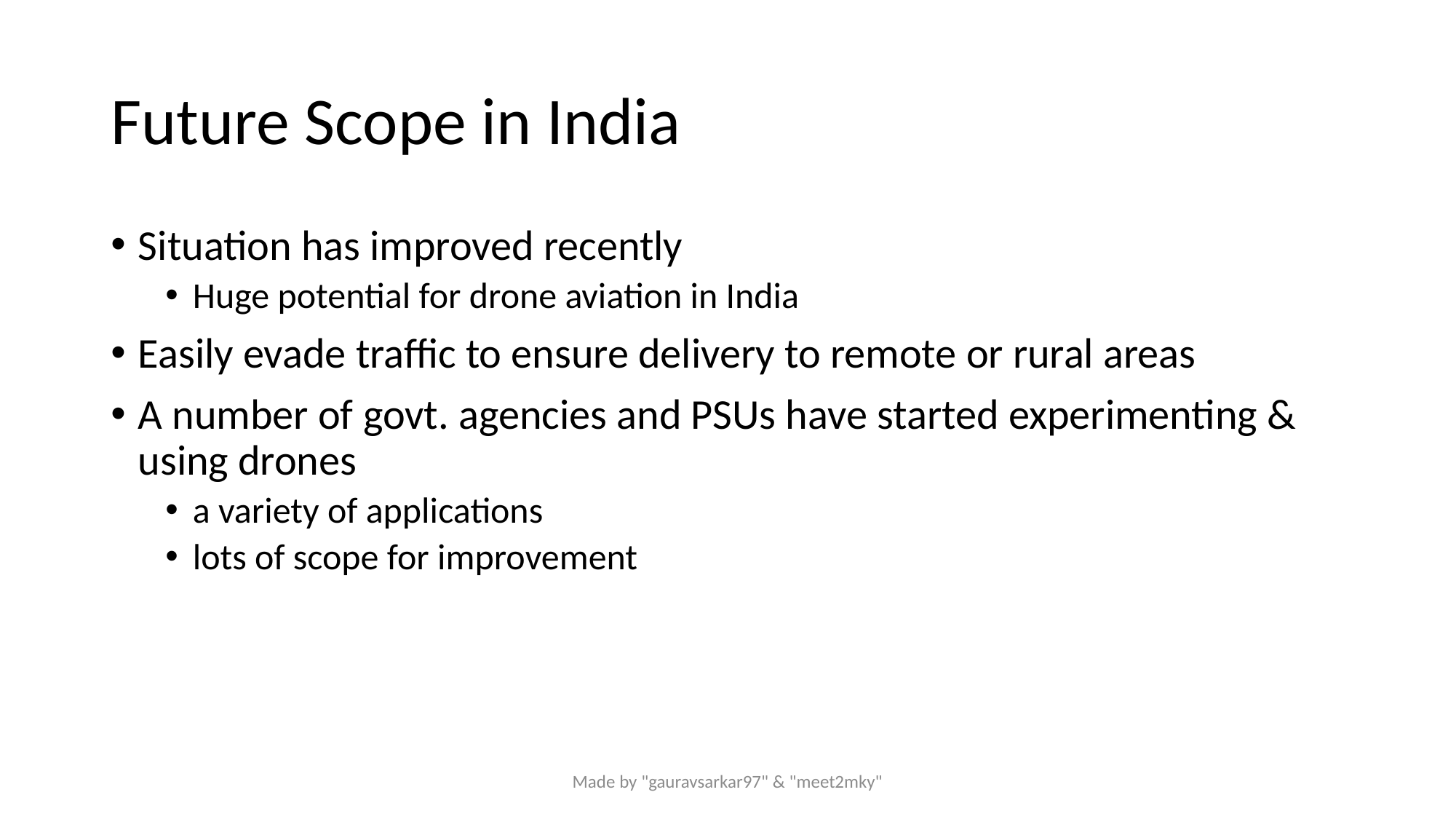

# Future Scope in India
Situation has improved recently
Huge potential for drone aviation in India
Easily evade traffic to ensure delivery to remote or rural areas
A number of govt. agencies and PSUs have started experimenting & using drones
a variety of applications
lots of scope for improvement
Made by "gauravsarkar97" & "meet2mky"
22